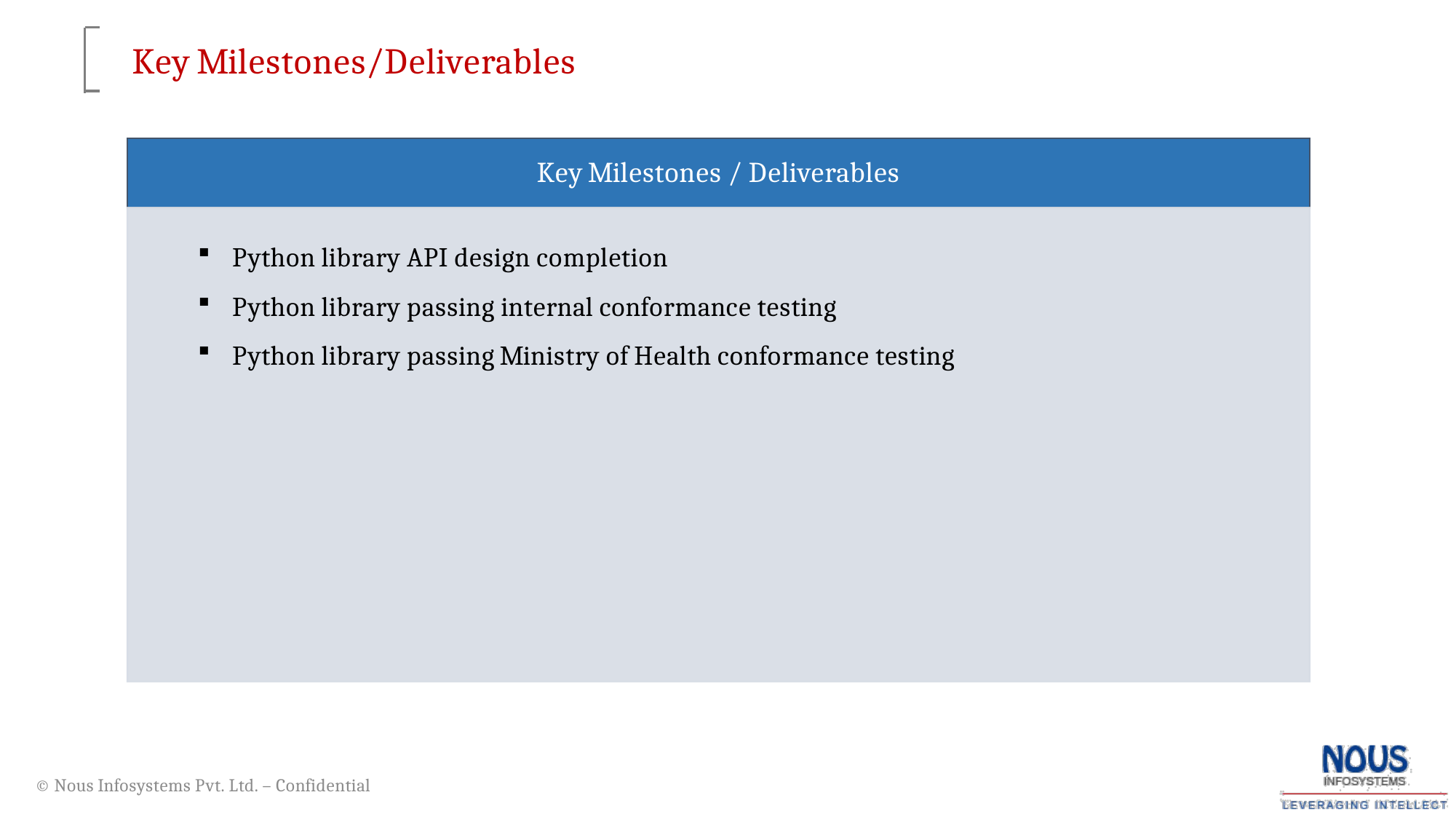

# Key Milestones/Deliverables
Key Milestones / Deliverables
Python library API design completion
Python library passing internal conformance testing
Python library passing Ministry of Health conformance testing